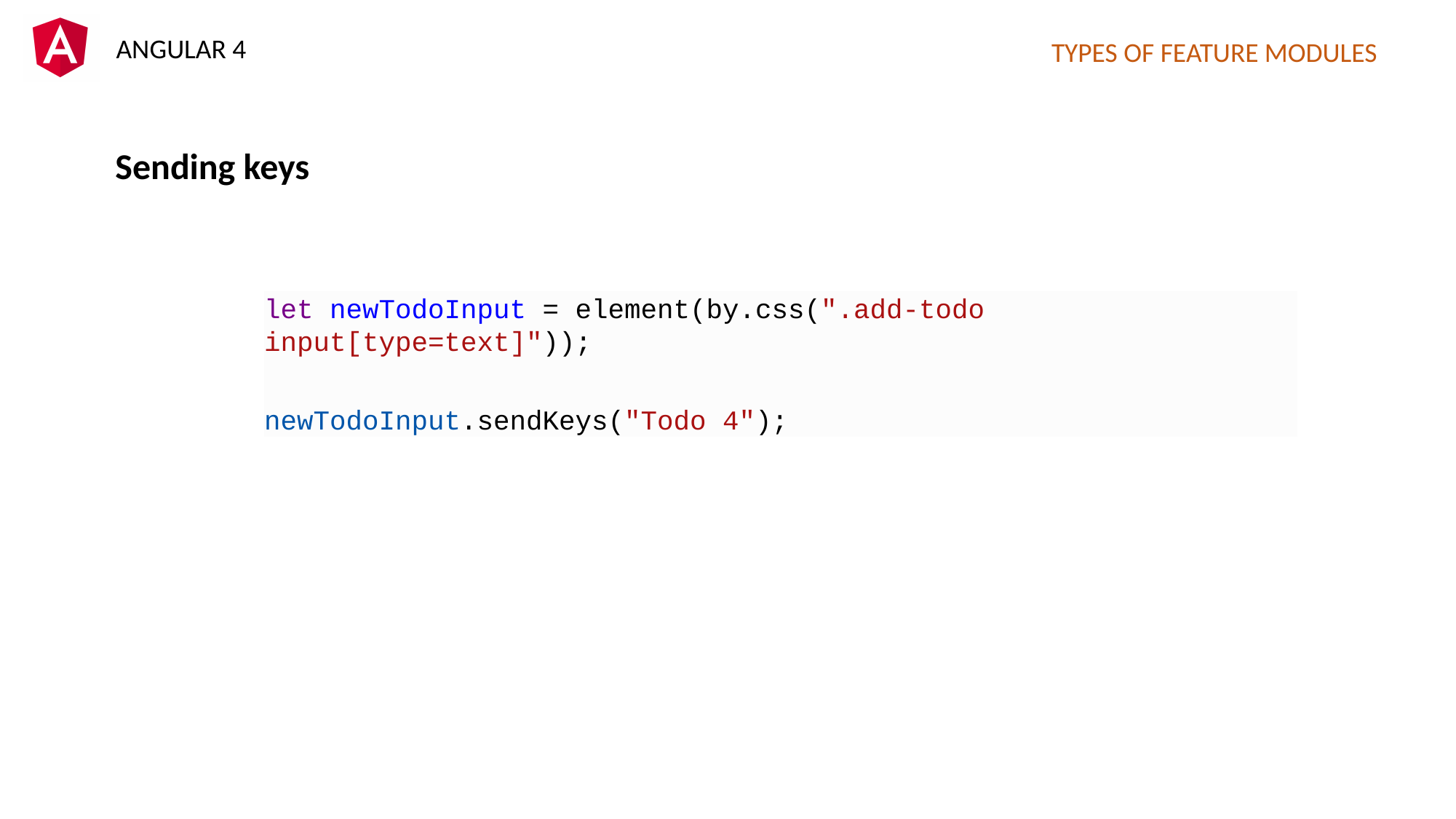

TYPES OF FEATURE MODULES
Sending keys
let newTodoInput = element(by.css(".add-todo input[type=text]"));

newTodoInput.sendKeys("Todo 4");